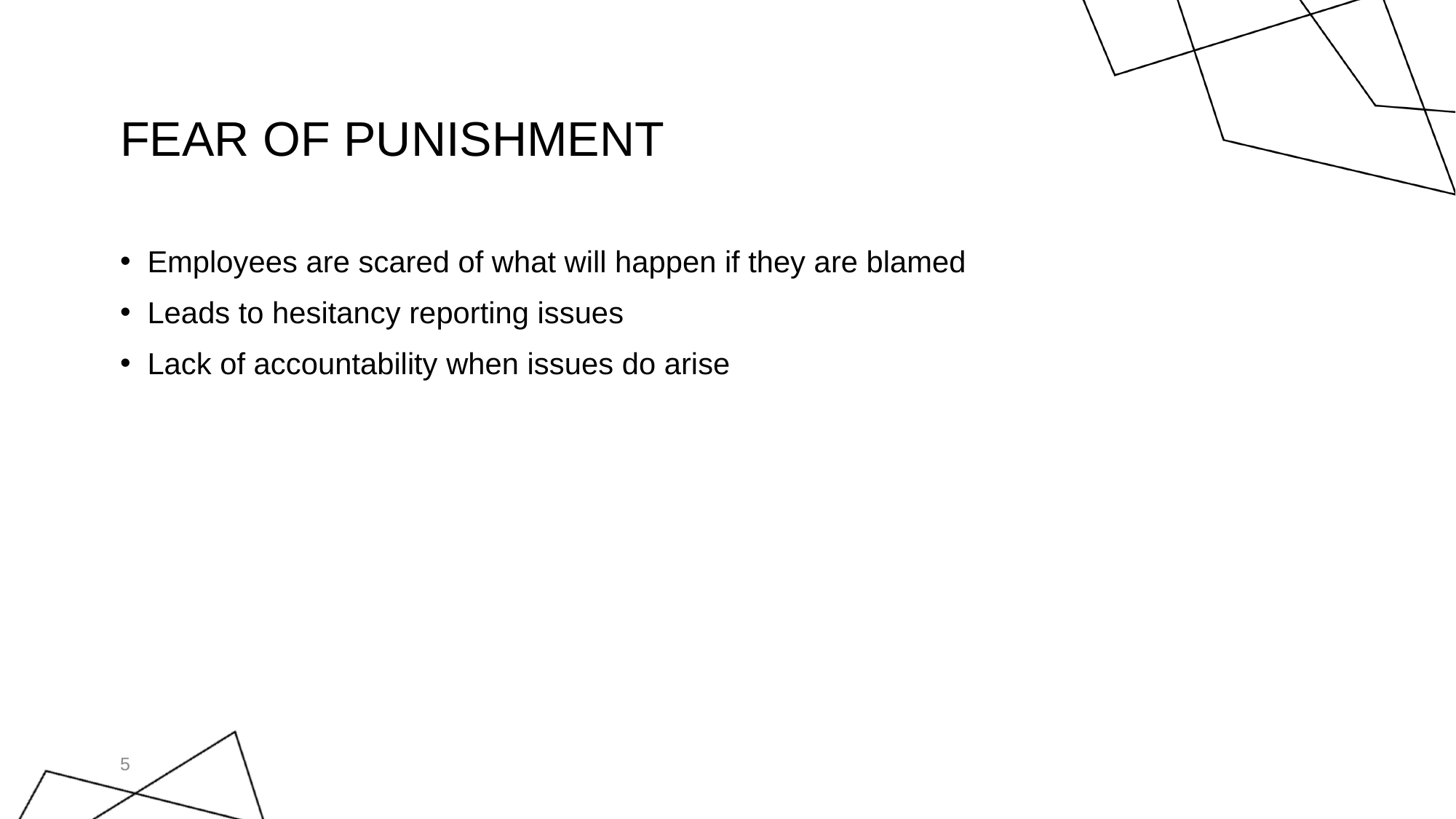

# Fear of punishment
Employees are scared of what will happen if they are blamed
Leads to hesitancy reporting issues
Lack of accountability when issues do arise
5